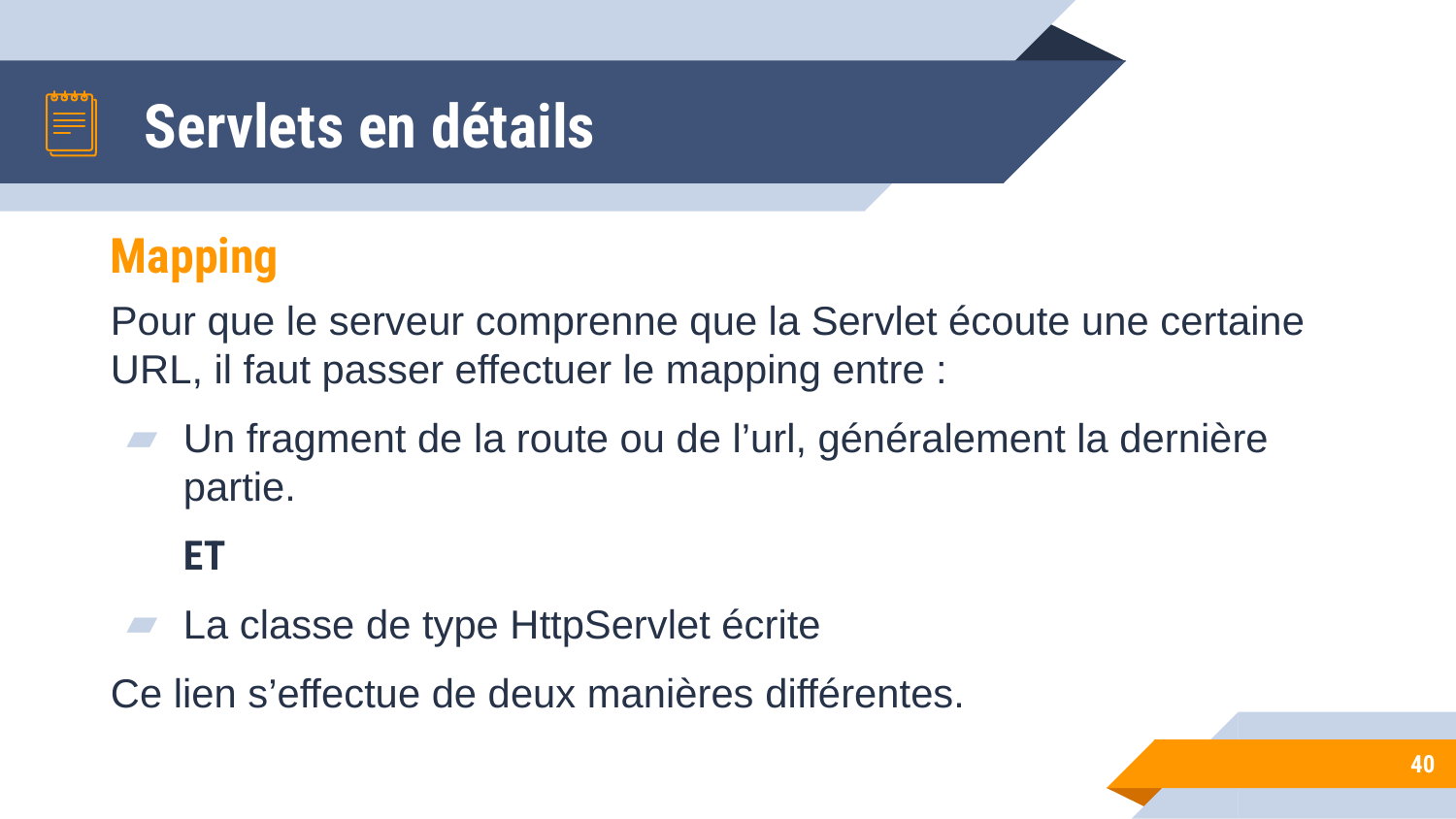

# Servlets en détails

Mapping
Pour que le serveur comprenne que la Servlet écoute une certaine URL, il faut passer effectuer le mapping entre :
Un fragment de la route ou de l’url, généralement la dernière partie.
ET
La classe de type HttpServlet écrite
Ce lien s’effectue de deux manières différentes.
40